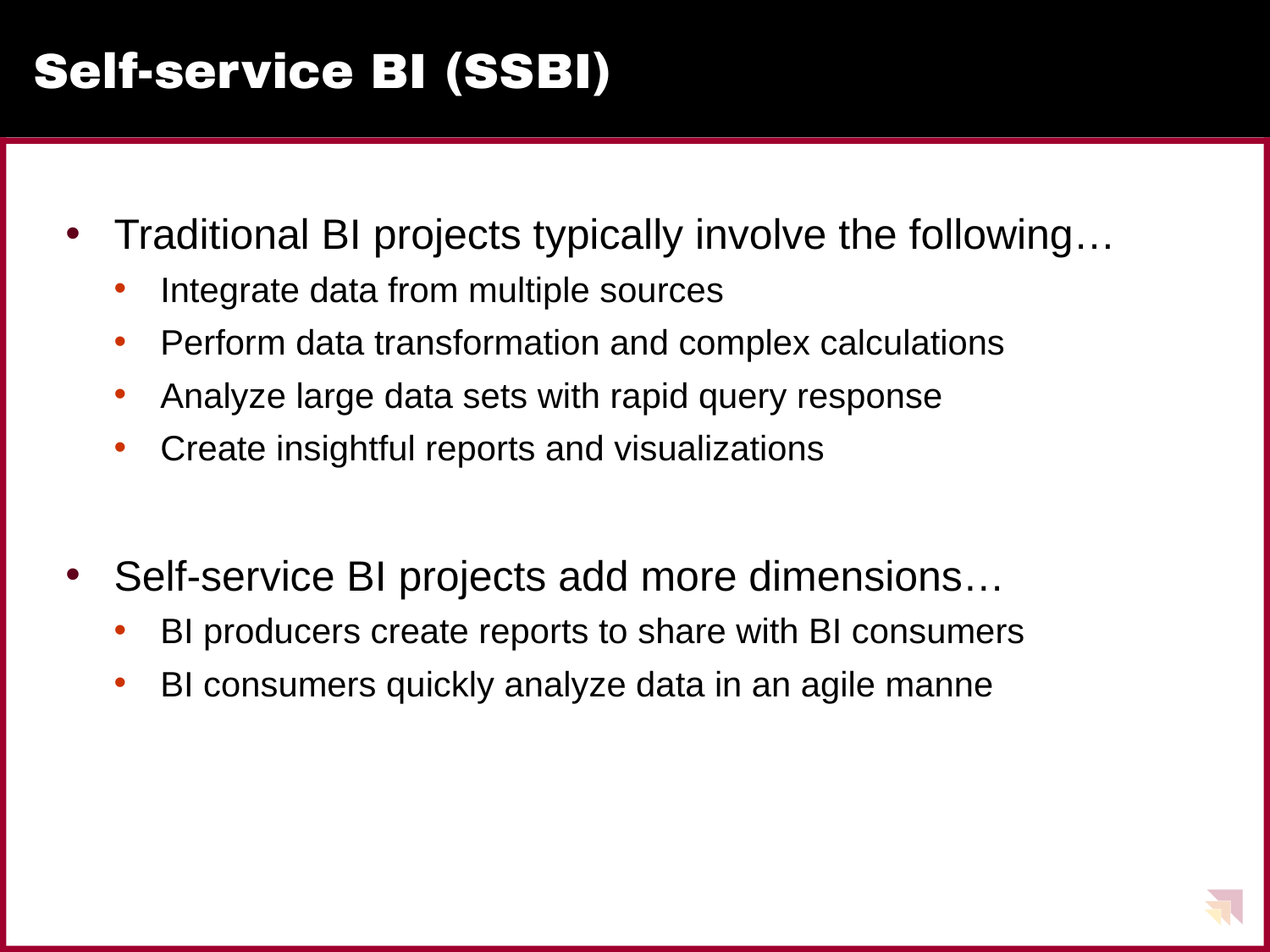

# Self-service BI (SSBI)
Traditional BI projects typically involve the following…
Integrate data from multiple sources
Perform data transformation and complex calculations
Analyze large data sets with rapid query response
Create insightful reports and visualizations

Self-service BI projects add more dimensions…
BI producers create reports to share with BI consumers
BI consumers quickly analyze data in an agile manne